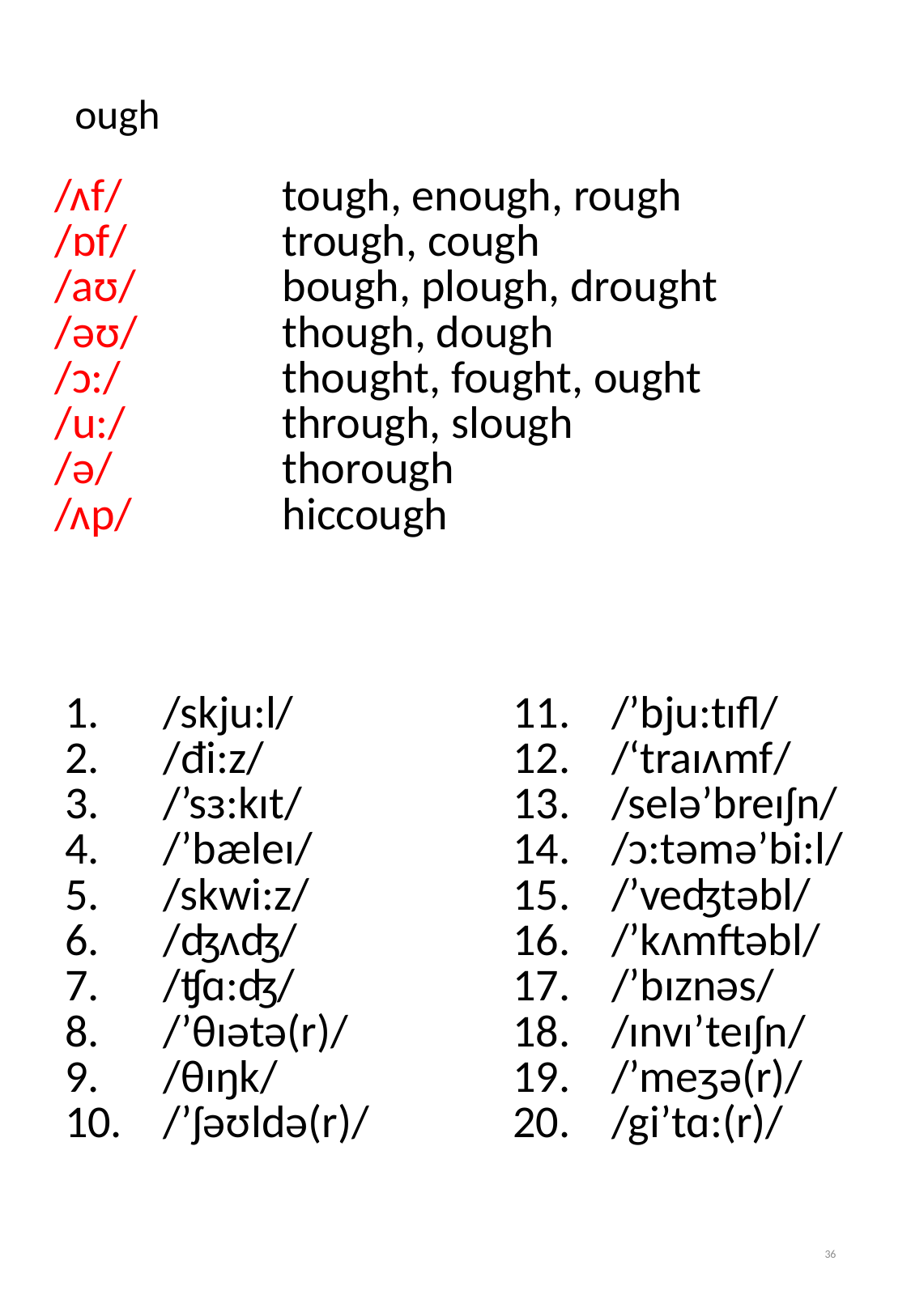

# ough
| /ʌf/ /ɒf/ /aʊ/ /əʊ/ /ɔ:/ /u:/ /ə/ /ʌp/ | tough, enough, rough trough, cough bough, plough, drought though, dough thought, fought, ought through, slough thorough hiccough |
| --- | --- |
| /skju:l/ /đi:z/ /’sɜ:kɪt/ /’bæleɪ/ /skwi:z/ /ʤʌʤ/ /ʧɑ:ʤ/ /’θɪətə(r)/ /θɪŋk/ /’ʃəʊldə(r)/ | /’bju:tɪfl/ /‘traɪʌmf/ /selə’breɪʃn/ /ɔ:təmə’bi:l/ /’veʤtəbl/ /’kʌmftəbl/ /’bɪznəs/ /ɪnvɪ’teɪʃn/ /’meʒə(r)/ /gi’tɑ:(r)/ |
| --- | --- |
36